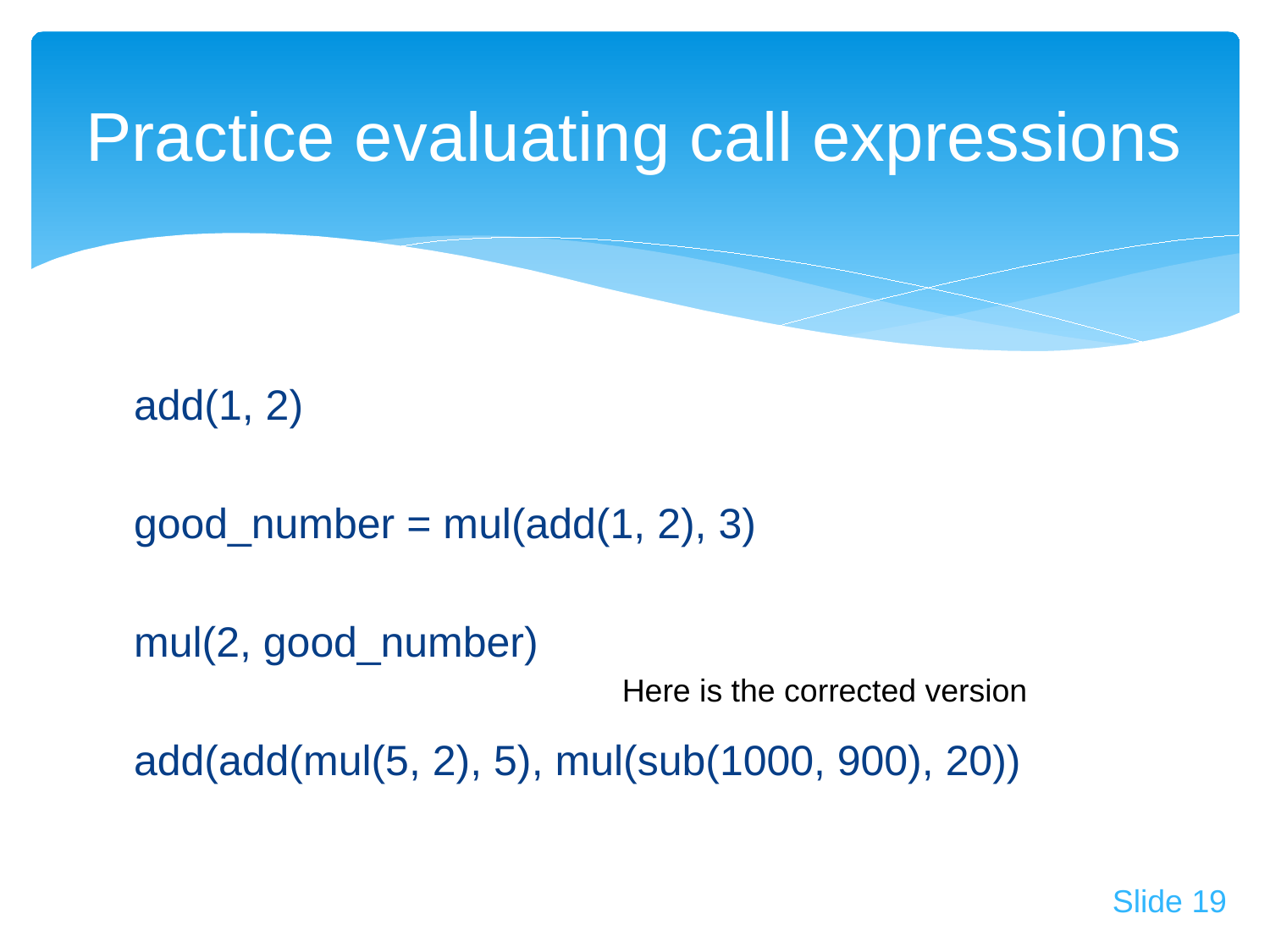

# Practice evaluating call expressions

add(1, 2)

good_number = mul(add(1, 2), 3)

mul(2, good_number)

add(add(mul(5, 2), 5), mul(sub(1000, 900), 20))
Here is the corrected version
Slide 19